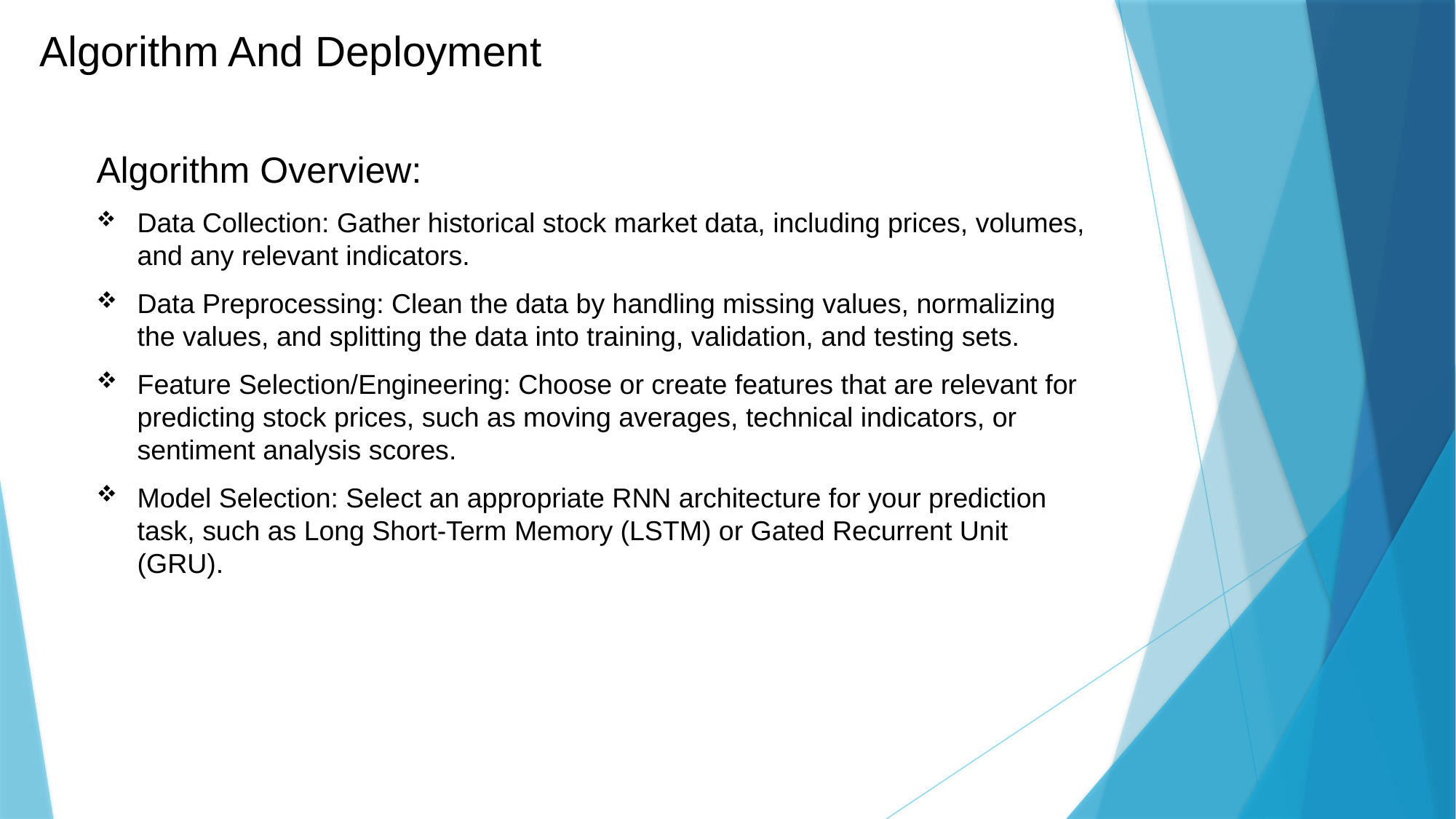

# Algorithm And Deployment
Algorithm Overview:
Data Collection: Gather historical stock market data, including prices, volumes, and any relevant indicators.
Data Preprocessing: Clean the data by handling missing values, normalizing the values, and splitting the data into training, validation, and testing sets.
Feature Selection/Engineering: Choose or create features that are relevant for predicting stock prices, such as moving averages, technical indicators, or sentiment analysis scores.
Model Selection: Select an appropriate RNN architecture for your prediction task, such as Long Short-Term Memory (LSTM) or Gated Recurrent Unit (GRU).